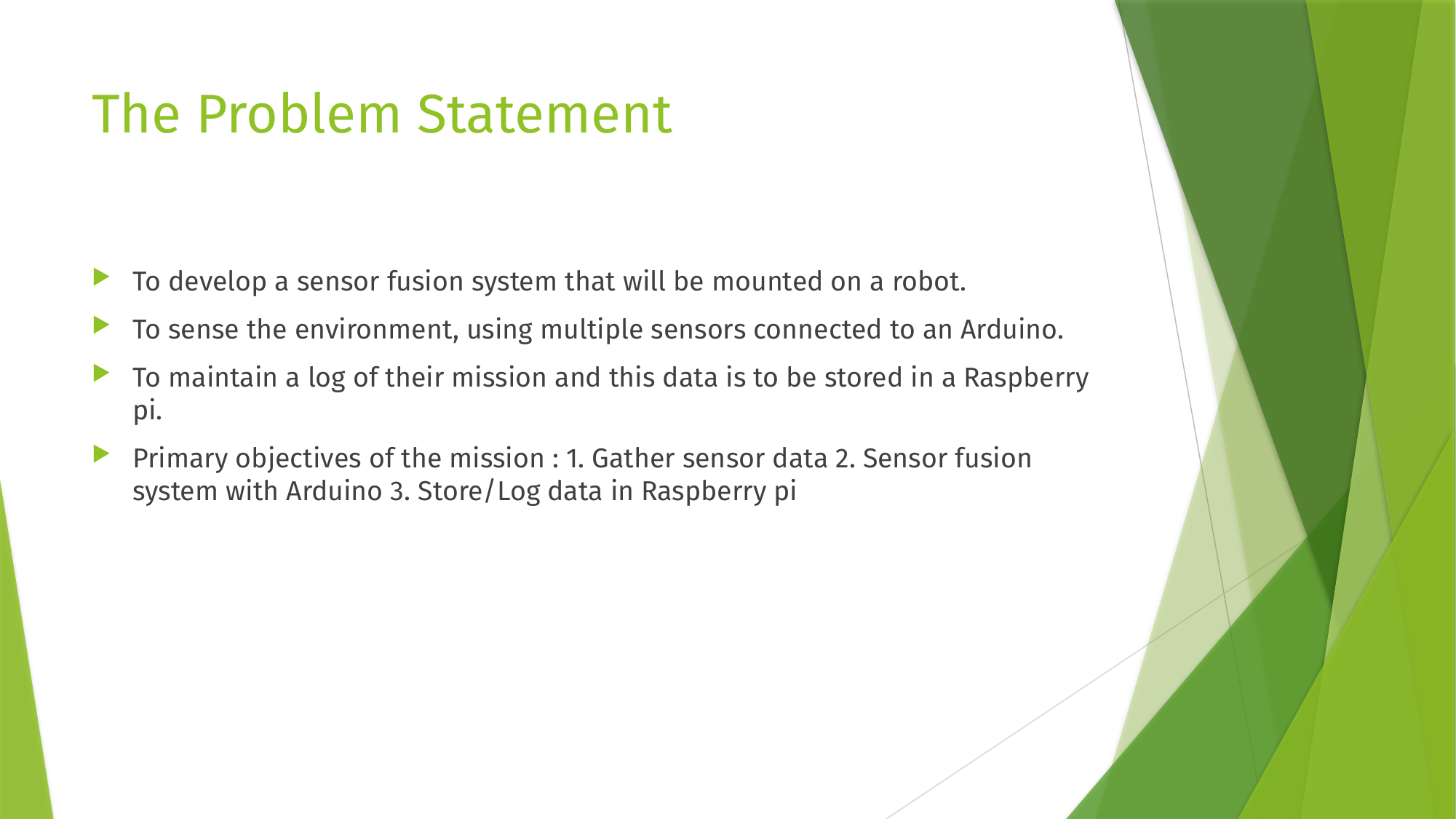

# The Problem Statement
To develop a sensor fusion system that will be mounted on a robot.
To sense the environment, using multiple sensors connected to an Arduino.
To maintain a log of their mission and this data is to be stored in a Raspberry pi.
Primary objectives of the mission : 1. Gather sensor data 2. Sensor fusion system with Arduino 3. Store/Log data in Raspberry pi